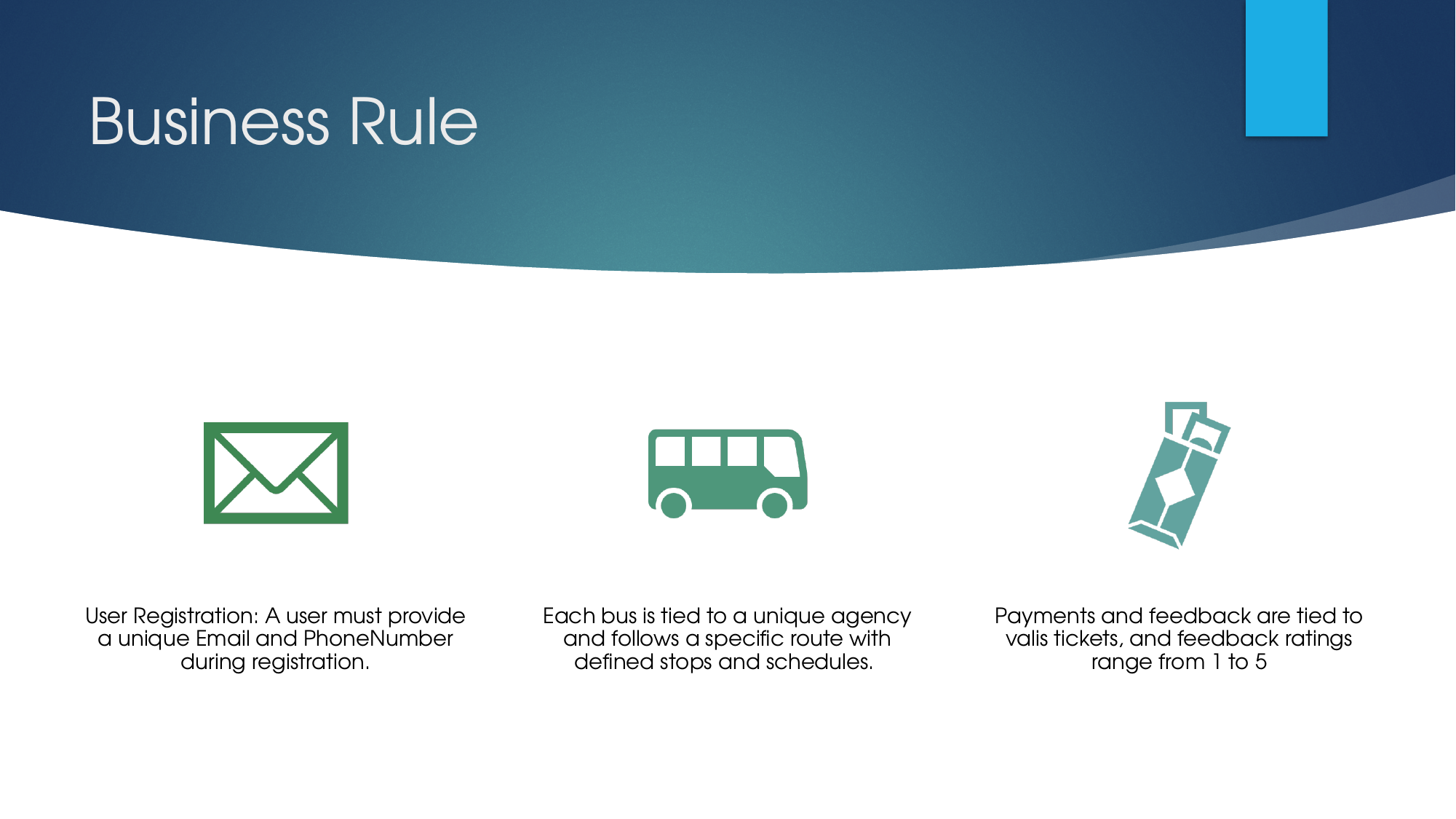

# Business Rule

User Registration: A user must provide a unique Email and PhoneNumber during registration.
Each bus is tied to a unique agency and follows a specific route with defined stops and schedules.
Payments and feedback are tied to valis tickets, and feedback ratings range from 1 to 5